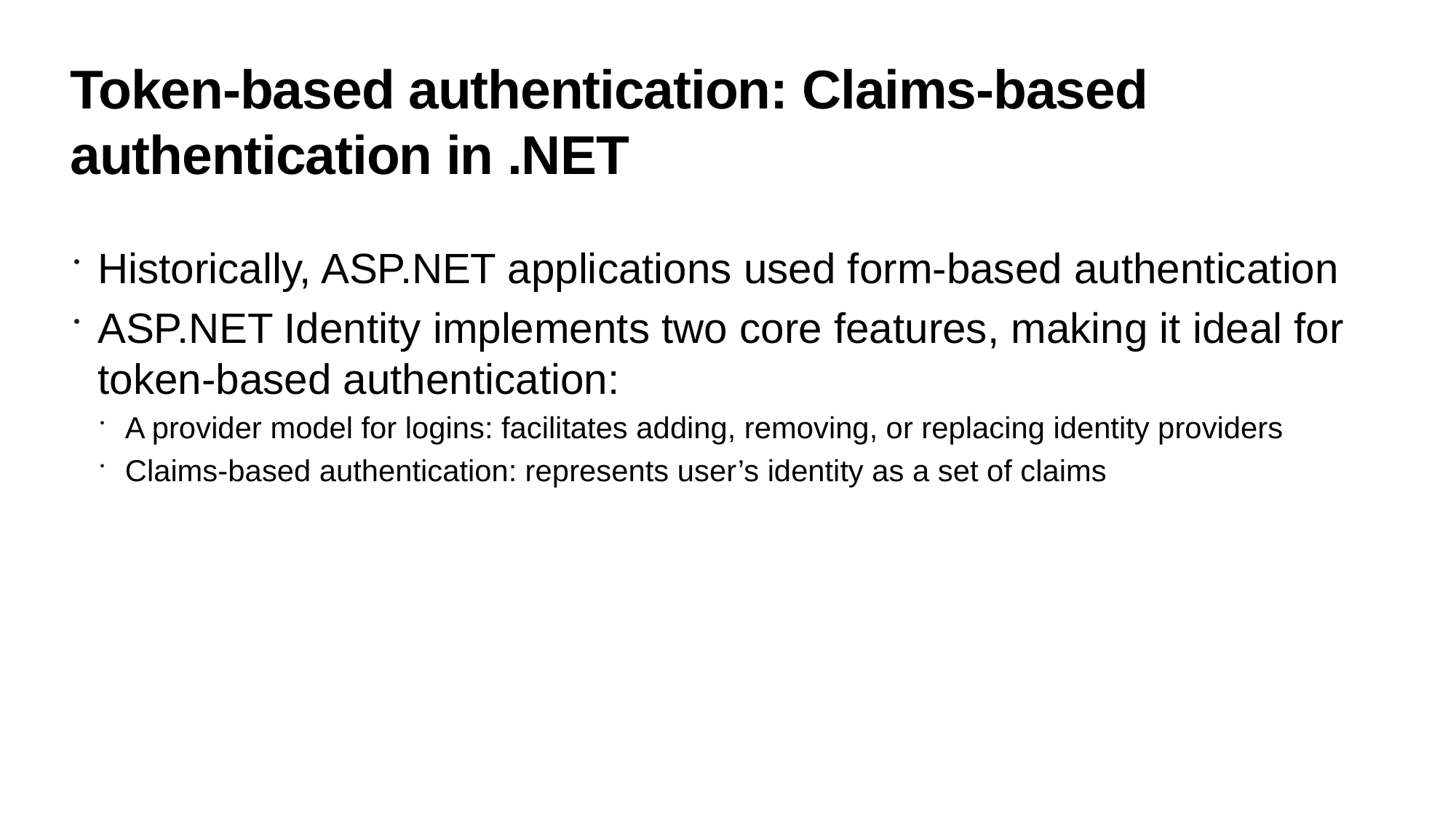

# Token-based authentication: Claims-based authentication in .NET
Historically, ASP.NET applications used form-based authentication
ASP.NET Identity implements two core features, making it ideal for token-based authentication:
A provider model for logins: facilitates adding, removing, or replacing identity providers
Claims-based authentication: represents user’s identity as a set of claims